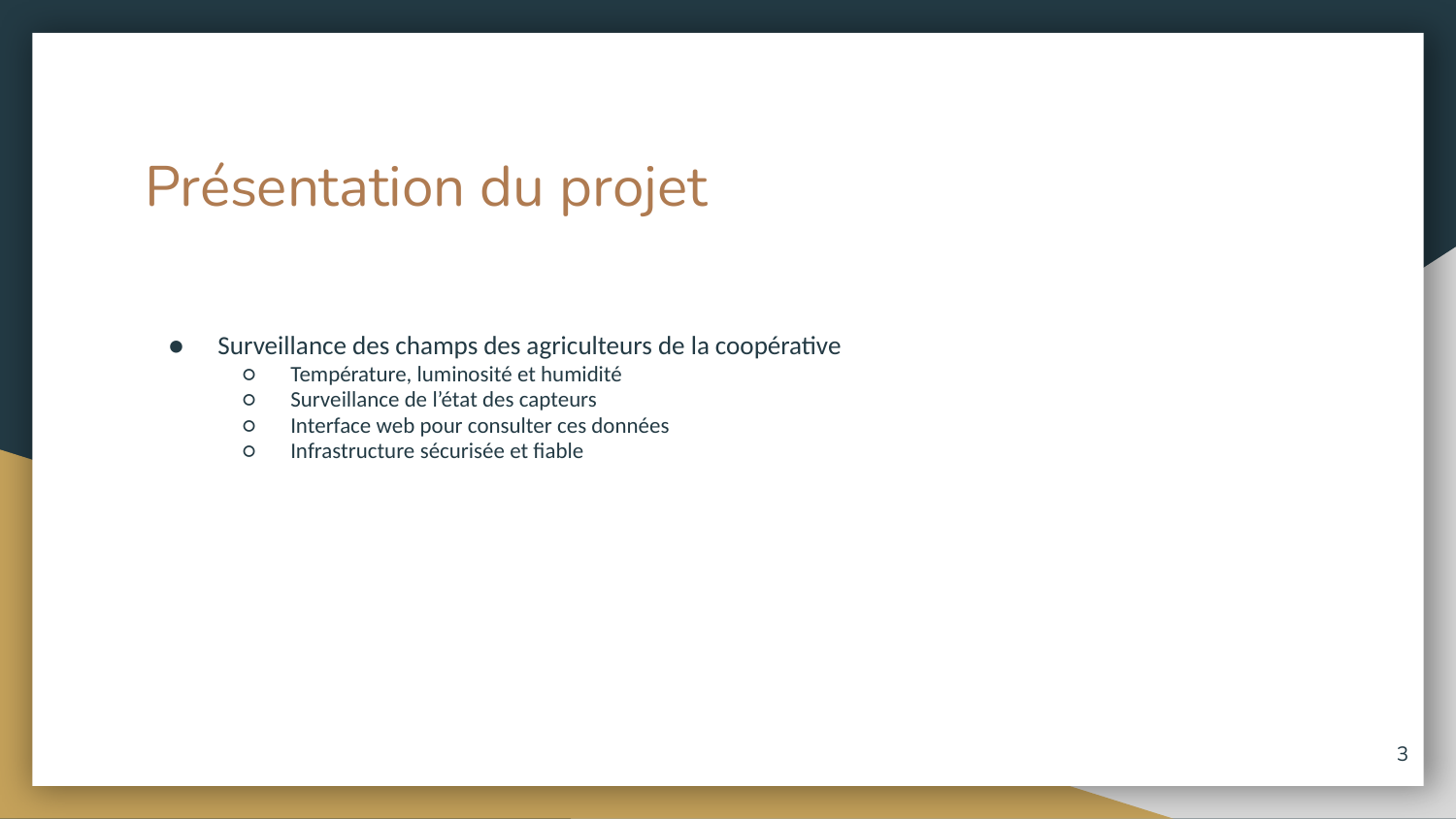

# Présentation du projet
Surveillance des champs des agriculteurs de la coopérative
Température, luminosité et humidité
Surveillance de l’état des capteurs
Interface web pour consulter ces données
Infrastructure sécurisée et fiable
3